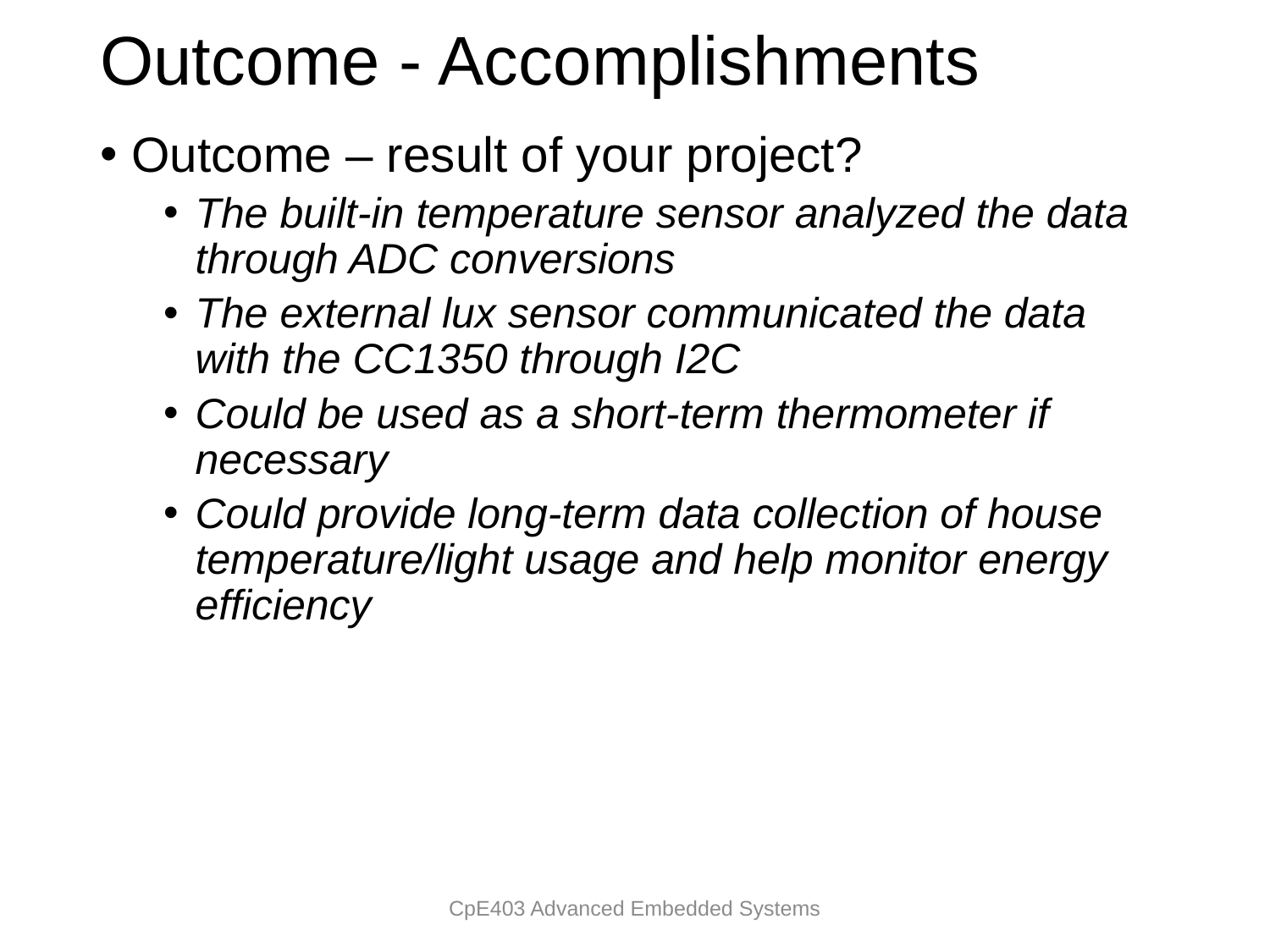

# Outcome - Accomplishments
Outcome – result of your project?
The built-in temperature sensor analyzed the data through ADC conversions
The external lux sensor communicated the data with the CC1350 through I2C
Could be used as a short-term thermometer if necessary
Could provide long-term data collection of house temperature/light usage and help monitor energy efficiency
CpE403 Advanced Embedded Systems